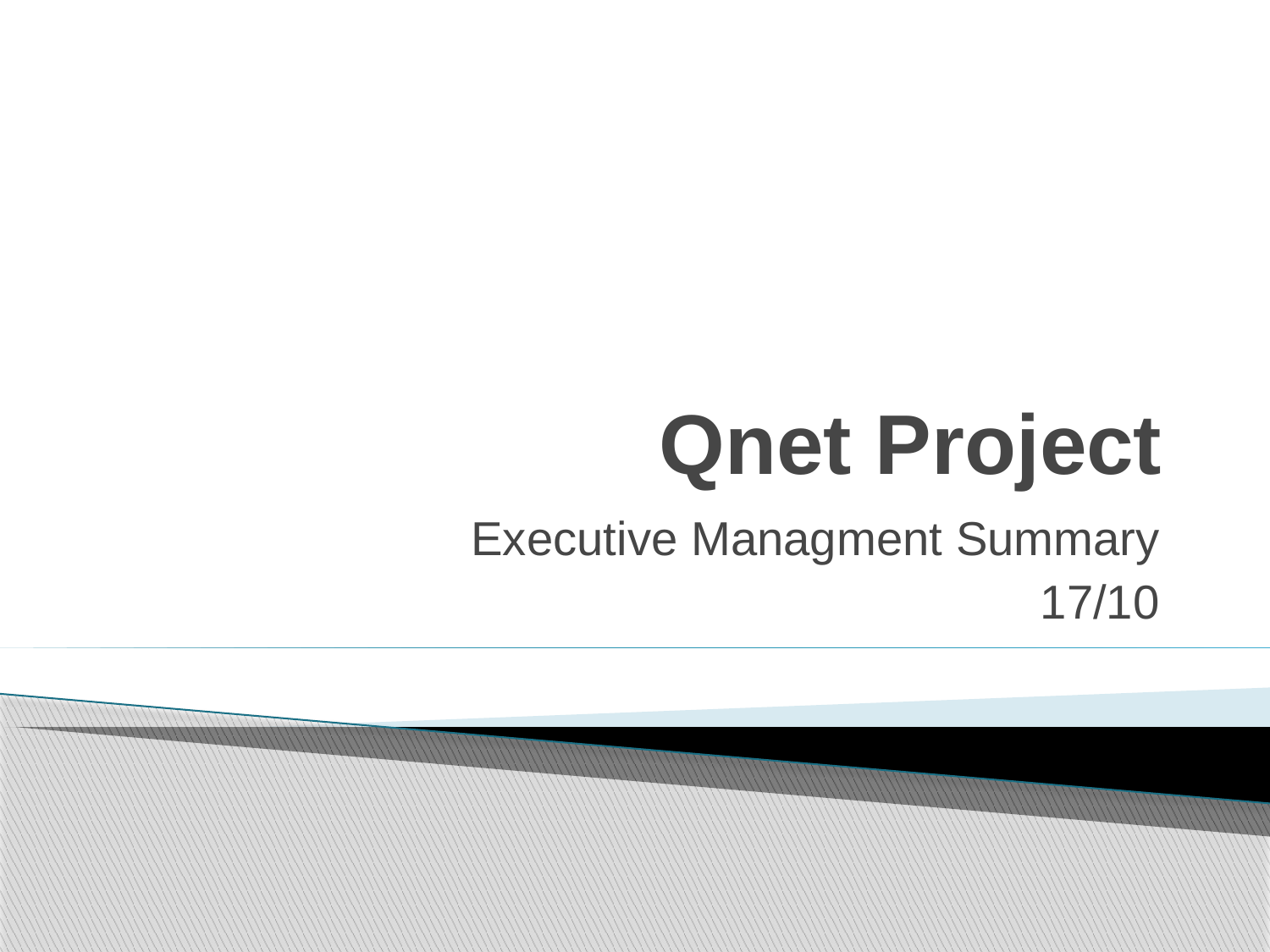

# Qnet Project
Executive Managment Summary
17/10